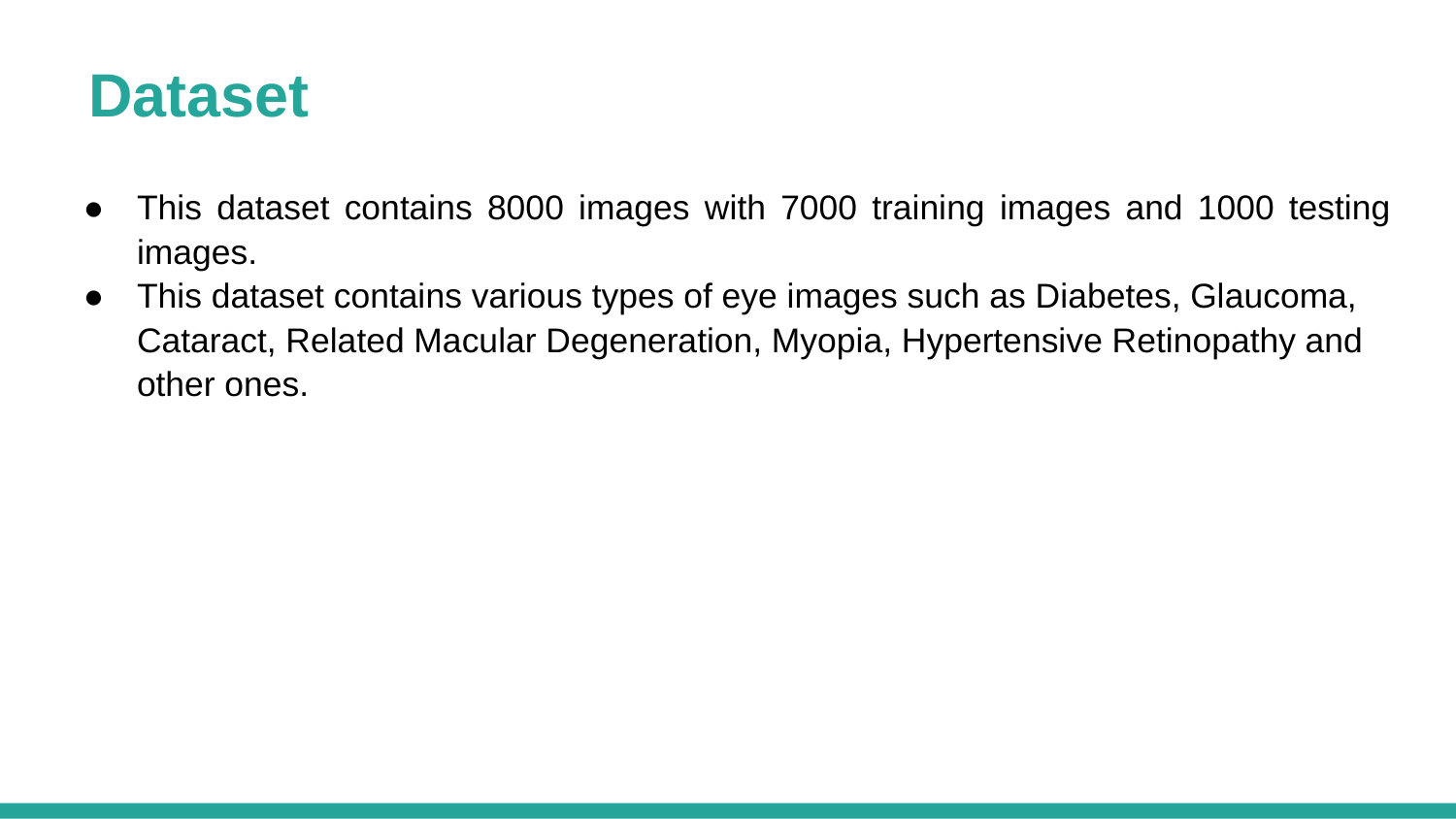

# Dataset
This dataset contains 8000 images with 7000 training images and 1000 testing images.
This dataset contains various types of eye images such as Diabetes, Glaucoma, Cataract, Related Macular Degeneration, Myopia, Hypertensive Retinopathy and other ones.